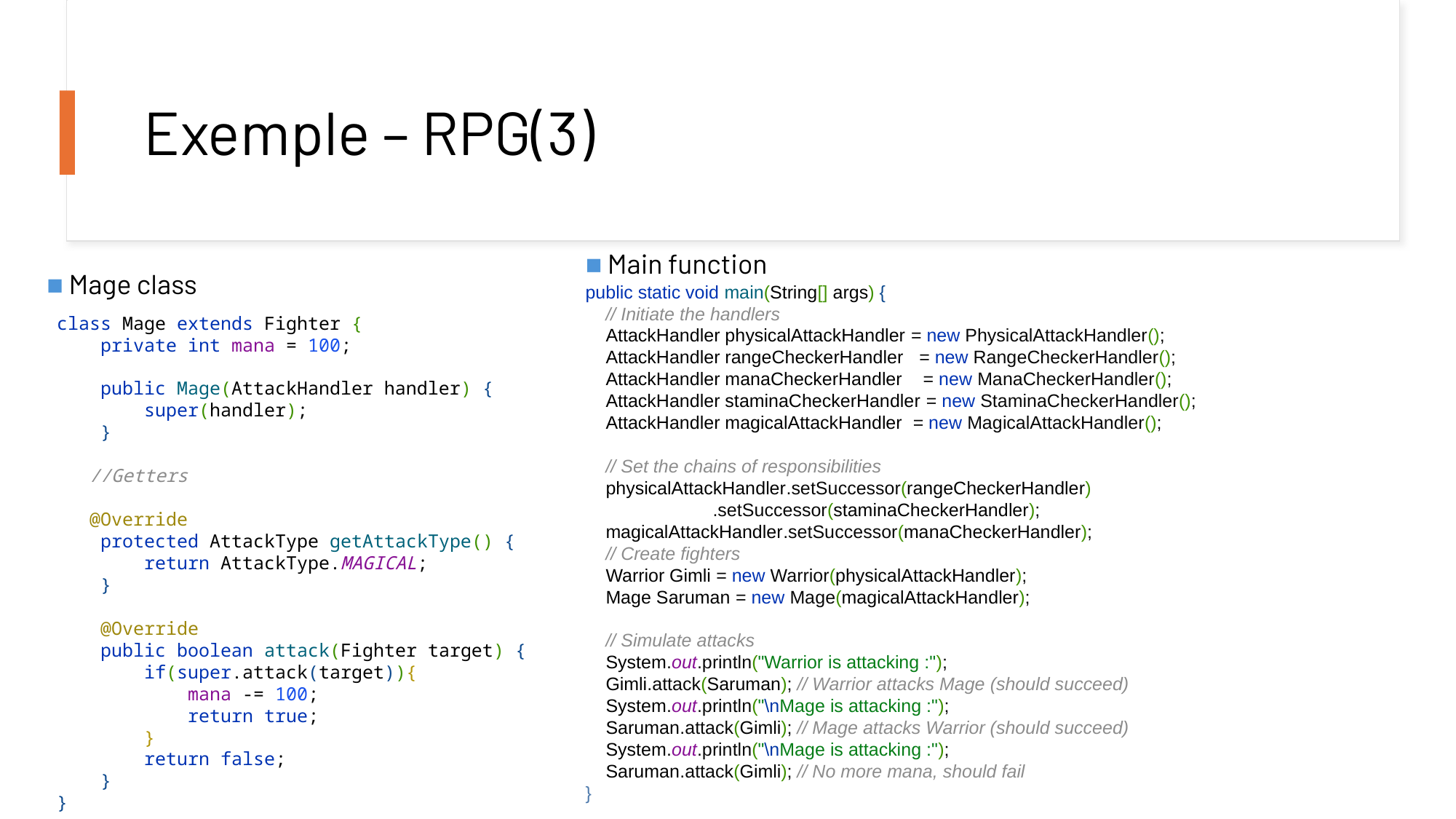

10
# Exemple – RPG(3)

■ Main function
■ Mage class
public static void main(String[] args) {
    // Initiate the handlers
    AttackHandler physicalAttackHandler = new PhysicalAttackHandler();
    AttackHandler rangeCheckerHandler   = new RangeCheckerHandler();
    AttackHandler manaCheckerHandler    = new ManaCheckerHandler();
    AttackHandler staminaCheckerHandler = new StaminaCheckerHandler();
    AttackHandler magicalAttackHandler  = new MagicalAttackHandler();
    // Set the chains of responsibilities
    physicalAttackHandler.setSuccessor(rangeCheckerHandler)
                         .setSuccessor(staminaCheckerHandler);
    magicalAttackHandler.setSuccessor(manaCheckerHandler);
    // Create fighters
    Warrior Gimli = new Warrior(physicalAttackHandler);
    Mage Saruman = new Mage(magicalAttackHandler);
    // Simulate attacks
    System.out.println("Warrior is attacking :");
    Gimli.attack(Saruman); // Warrior attacks Mage (should succeed)
    System.out.println("\nMage is attacking :");
    Saruman.attack(Gimli); // Mage attacks Warrior (should succeed)
    System.out.println("\nMage is attacking :");
    Saruman.attack(Gimli); // No more mana, should fail
}

class Mage extends Fighter {
    private int mana = 100;
    public Mage(AttackHandler handler) {
        super(handler);
    }
   
   //Getters
   
   @Override
    protected AttackType getAttackType() {
        return AttackType.MAGICAL;
    }
    @Override
    public boolean attack(Fighter target) {
        if(super.attack(target)){
            mana -= 100;
            return true;
        }
        return false;
    }
}